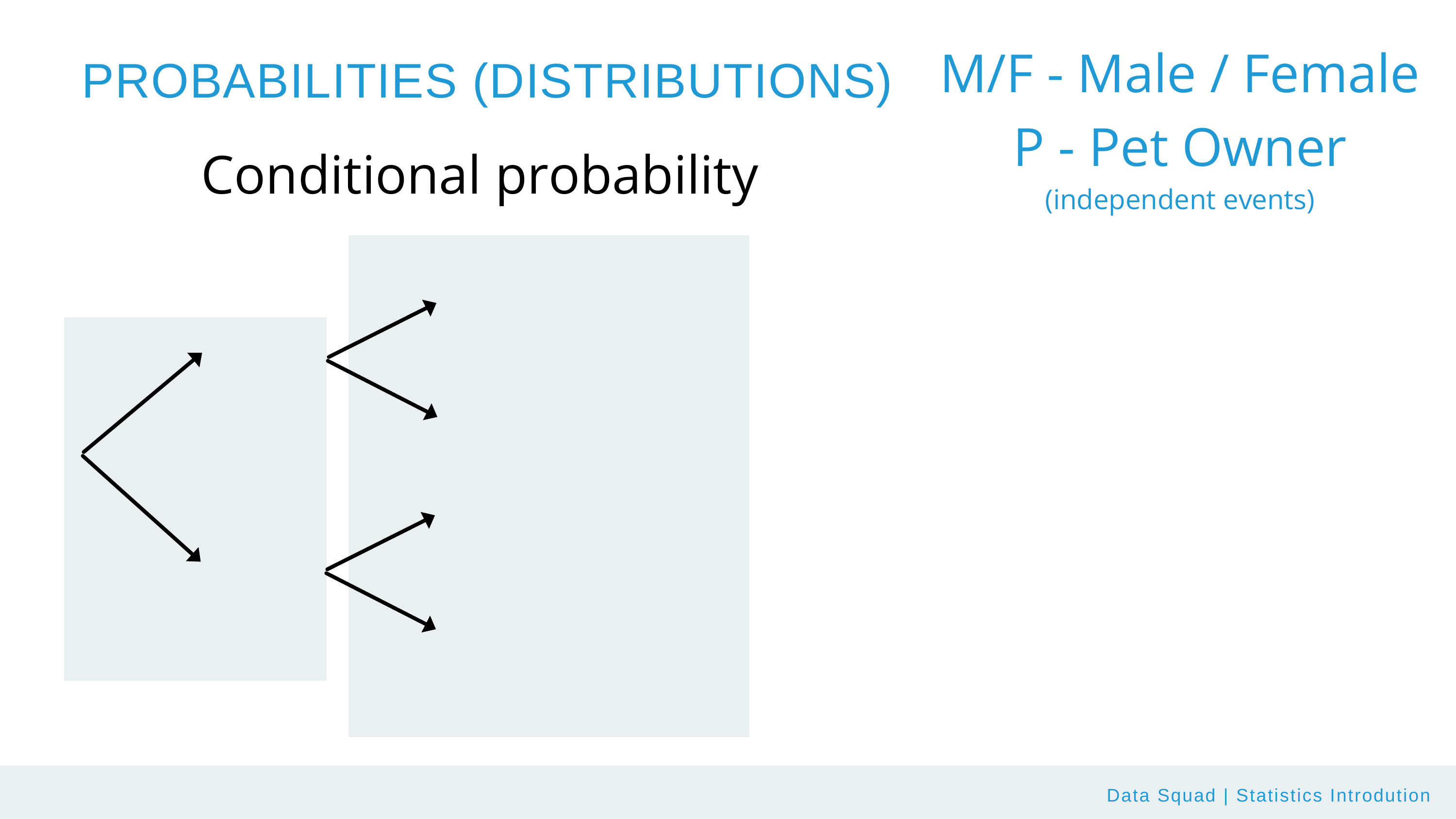

M/F - Male / Female
P - Pet Owner
(independent events)
PROBABILITIES (DISTRIBUTIONS)
Conditional probability

Data Squad | Statistics Introdution